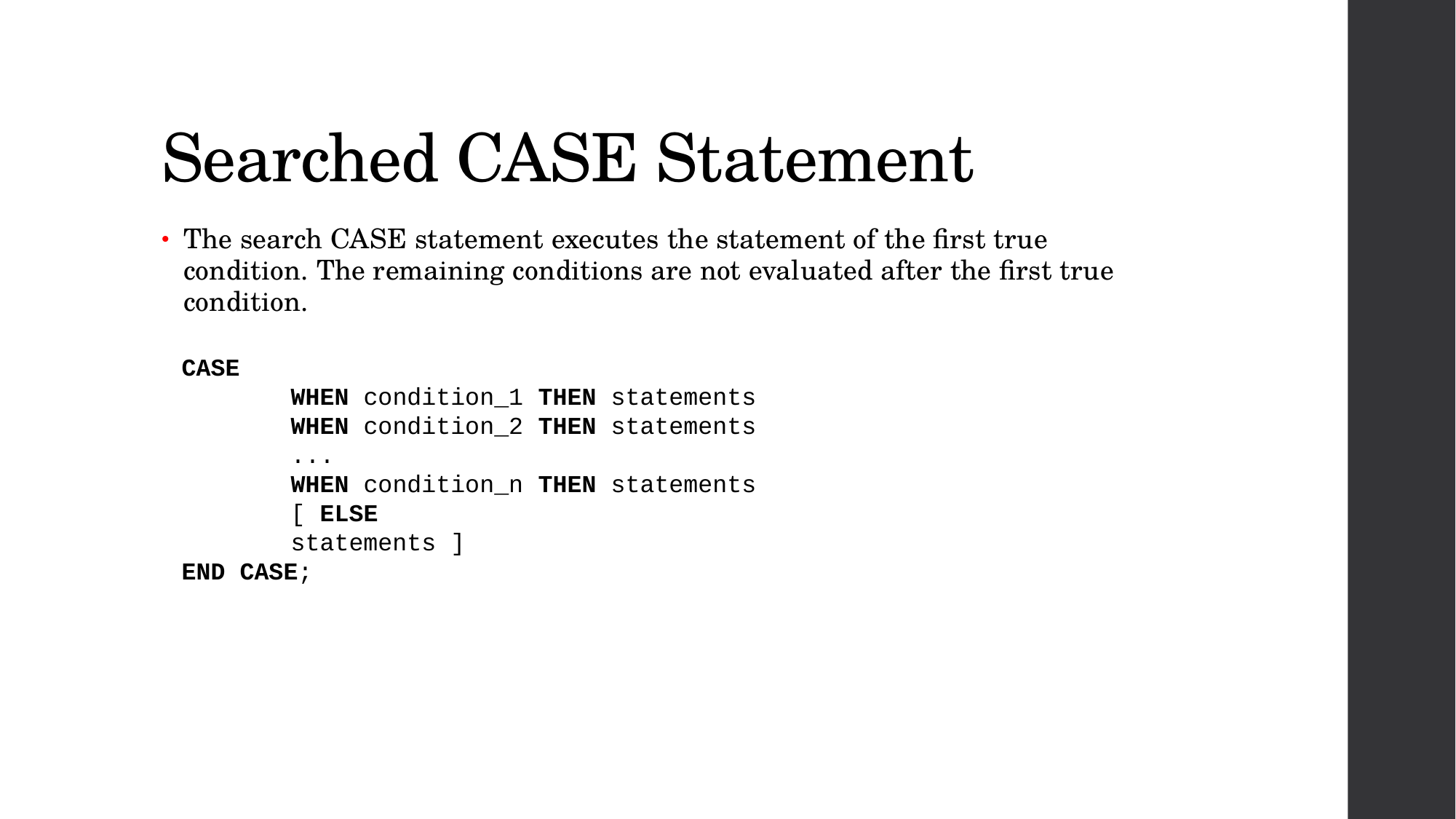

# Searched CASE Statement
The search CASE statement executes the statement of the first true condition. The remaining conditions are not evaluated after the first true condition.
CASE
	WHEN condition_1 THEN statements
	WHEN condition_2 THEN statements
	...
	WHEN condition_n THEN statements
	[ ELSE
     	statements ]
END CASE;